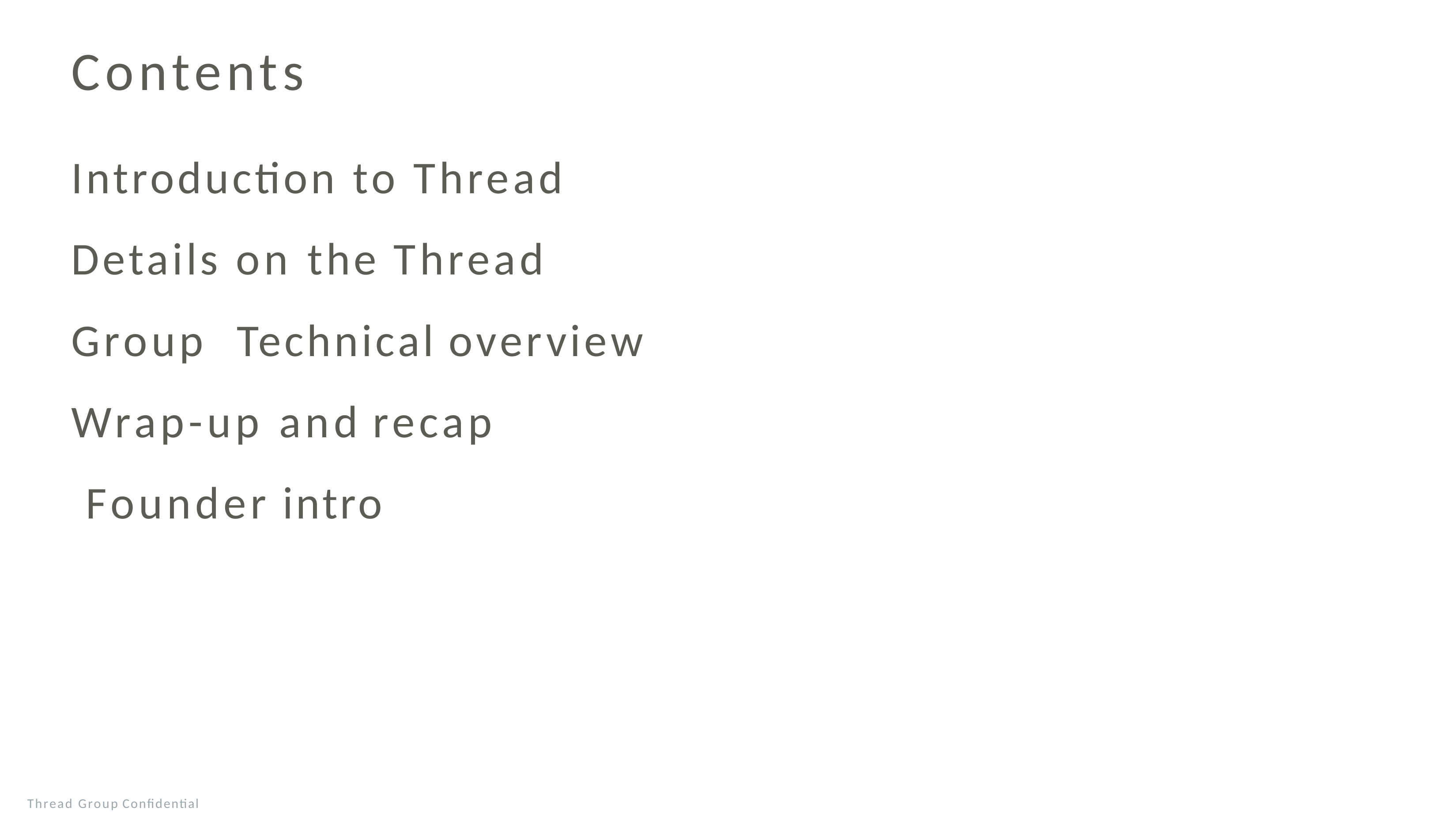

# Contents
Introduction to Thread  Details on the Thread Group  Technical overview
Wrap-up and recap  Founder intro
Thread Group Confidential